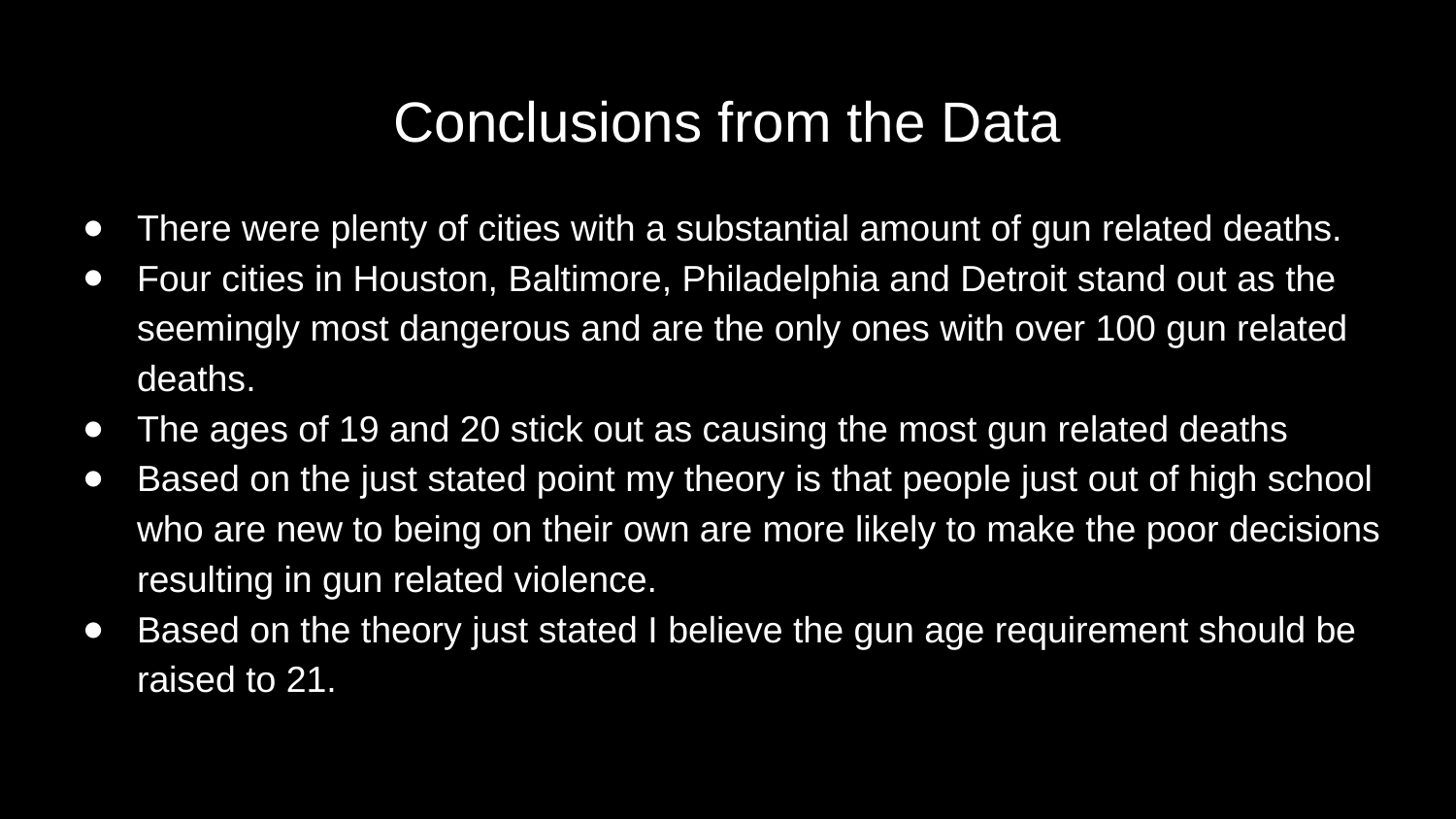

# Conclusions from the Data
There were plenty of cities with a substantial amount of gun related deaths.
Four cities in Houston, Baltimore, Philadelphia and Detroit stand out as the seemingly most dangerous and are the only ones with over 100 gun related deaths.
The ages of 19 and 20 stick out as causing the most gun related deaths
Based on the just stated point my theory is that people just out of high school who are new to being on their own are more likely to make the poor decisions resulting in gun related violence.
Based on the theory just stated I believe the gun age requirement should be raised to 21.